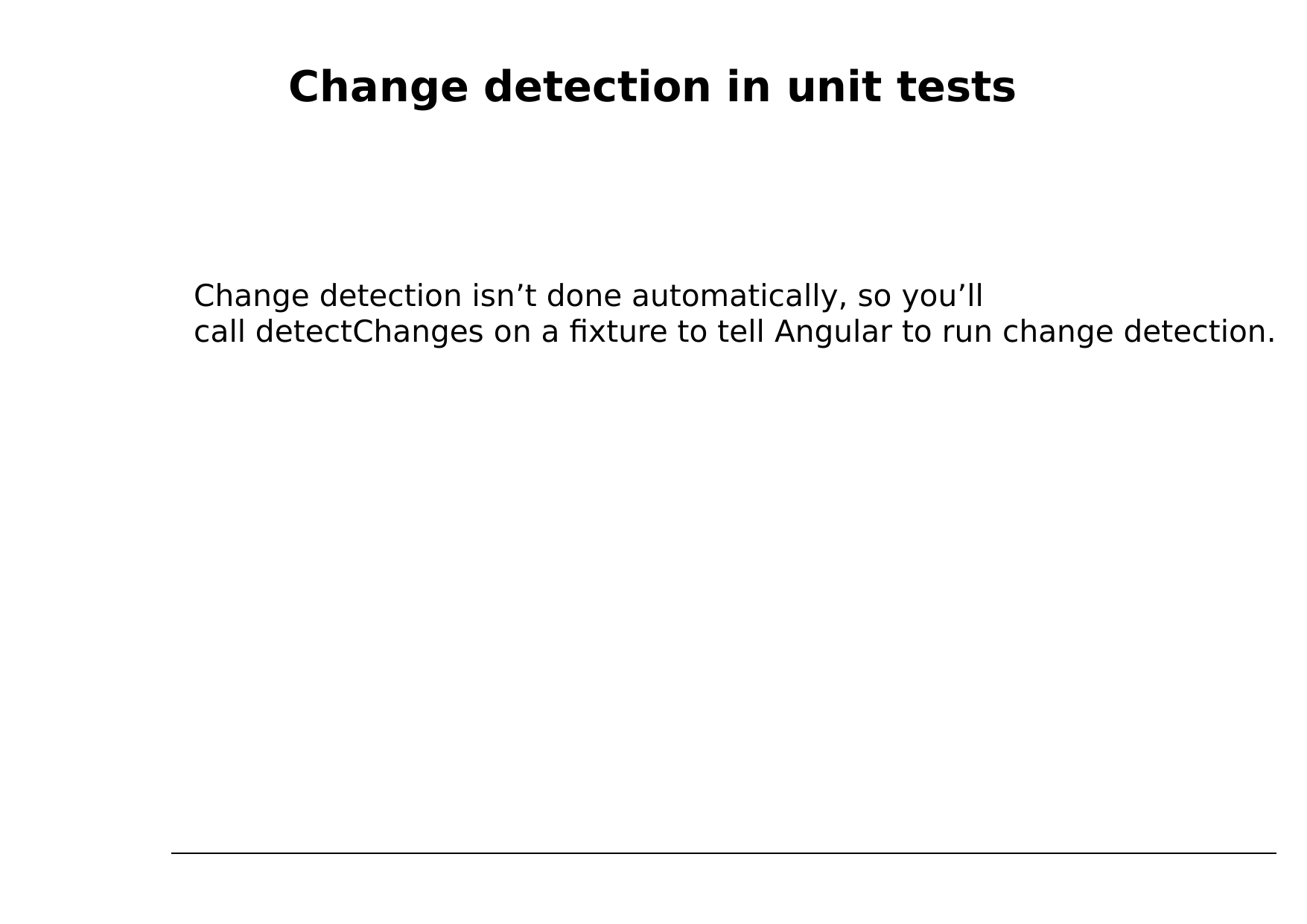

# Change detection in unit tests
Change detection isn’t done automatically, so you’ll call detectChanges on a fixture to tell Angular to run change detection.